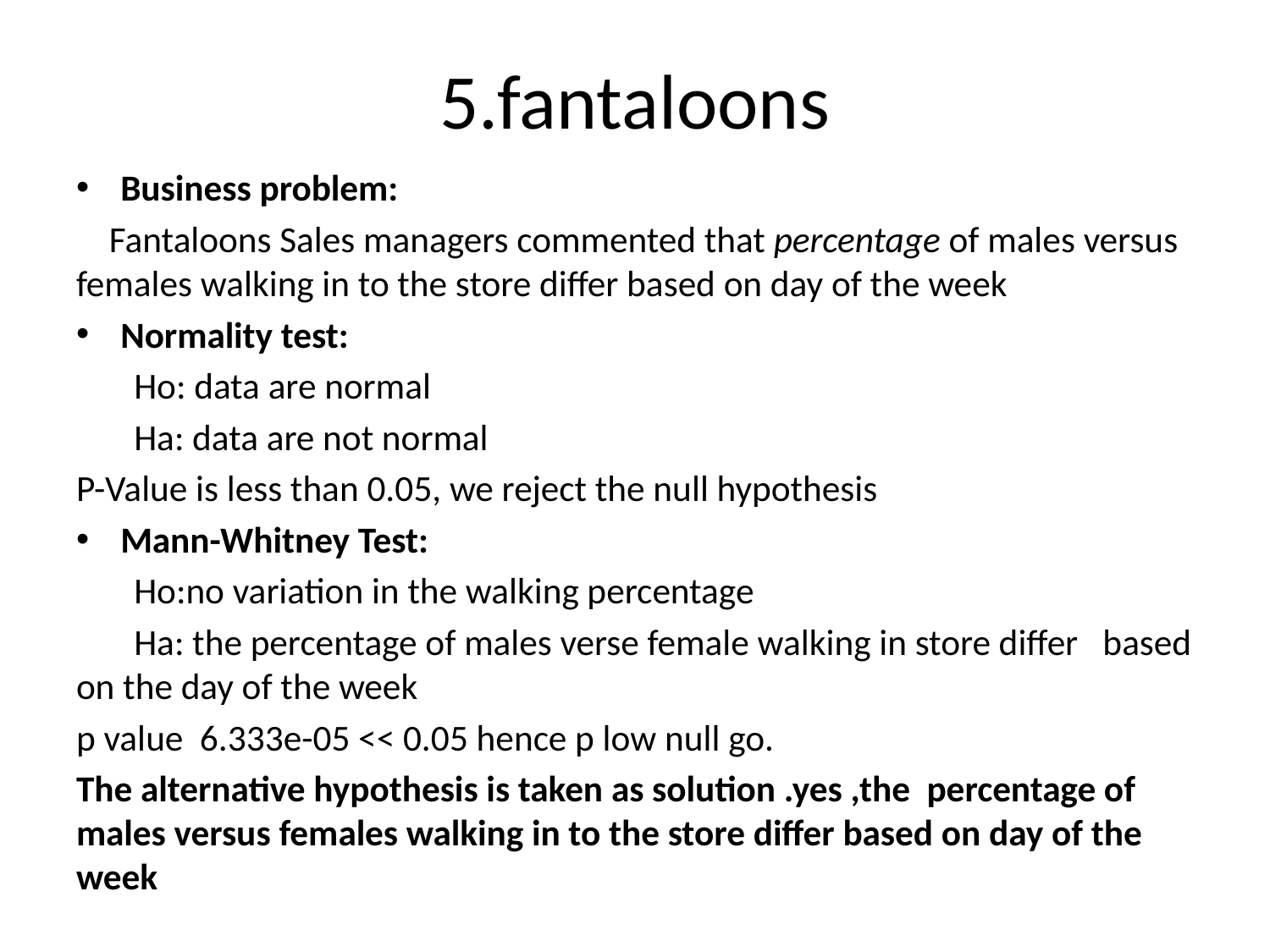

# 5.fantaloons
Business problem:
    Fantaloons Sales managers commented that percentage of males versus females walking in to the store differ based on day of the week
Normality test:
       Ho: data are normal
       Ha: data are not normal
P-Value is less than 0.05, we reject the null hypothesis
Mann-Whitney Test:
       Ho:no variation in the walking percentage
       Ha: the percentage of males verse female walking in store differ   based on the day of the week
p value  6.333e-05 << 0.05 hence p low null go.
The alternative hypothesis is taken as solution .yes ,the  percentage of males versus females walking in to the store differ based on day of the week